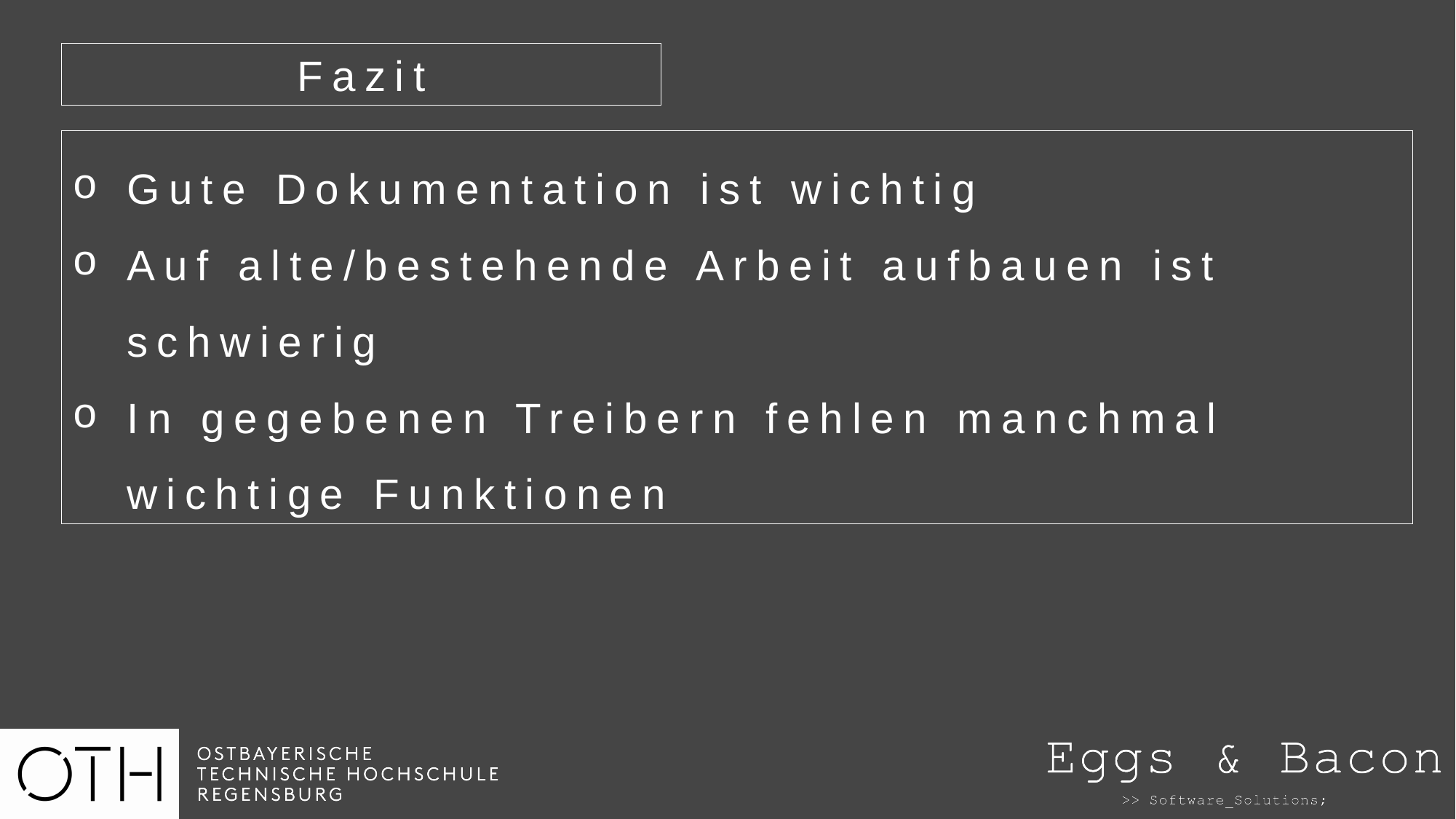

Fazit
Gute Dokumentation ist wichtig
Auf alte/bestehende Arbeit aufbauen ist schwierig
In gegebenen Treibern fehlen manchmal wichtige Funktionen